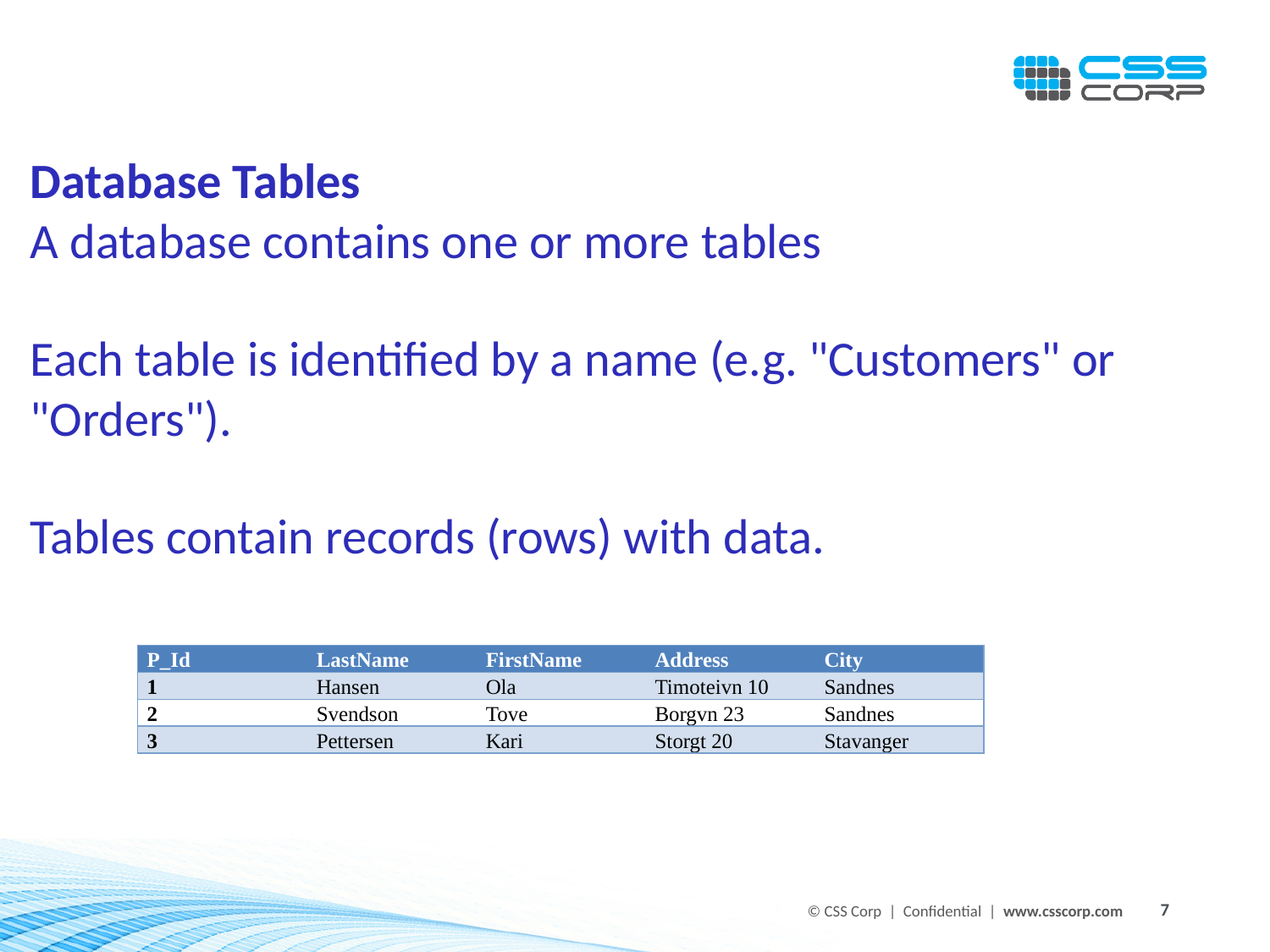

Database Tables
A database contains one or more tables

Each table is identified by a name (e.g. "Customers" or
"Orders").

Tables contain records (rows) with data.

| P\_Id | LastName | FirstName | Address | City |
| --- | --- | --- | --- | --- |
| 1 | Hansen | Ola | Timoteivn 10 | Sandnes |
| 2 | Svendson | Tove | Borgvn 23 | Sandnes |
| 3 | Pettersen | Kari | Storgt 20 | Stavanger |